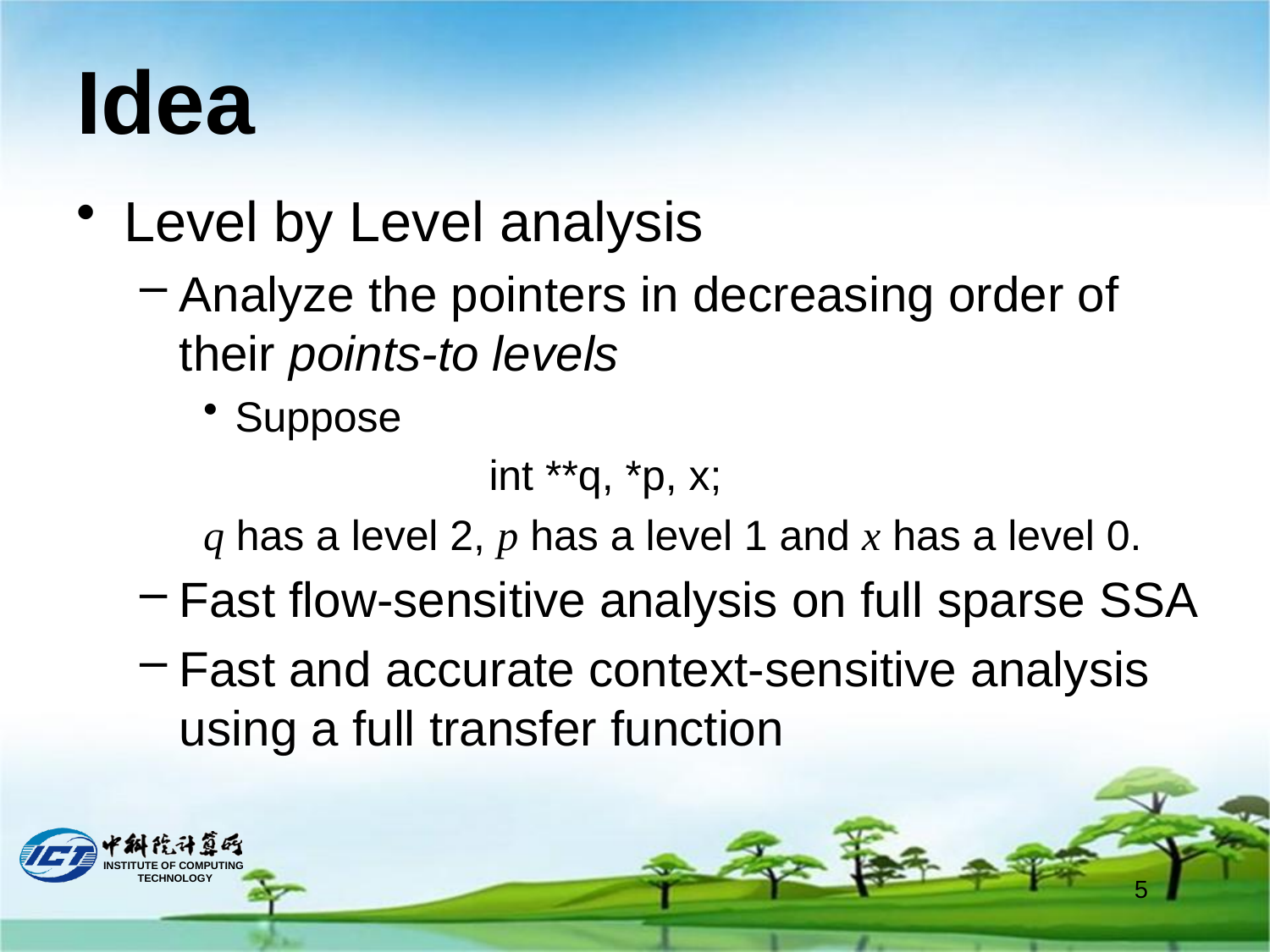

# Idea
Level by Level analysis
Analyze the pointers in decreasing order of their points-to levels
Suppose
			int **q, *p, x;
q has a level 2, p has a level 1 and x has a level 0.
Fast flow-sensitive analysis on full sparse SSA
Fast and accurate context-sensitive analysis using a full transfer function

5